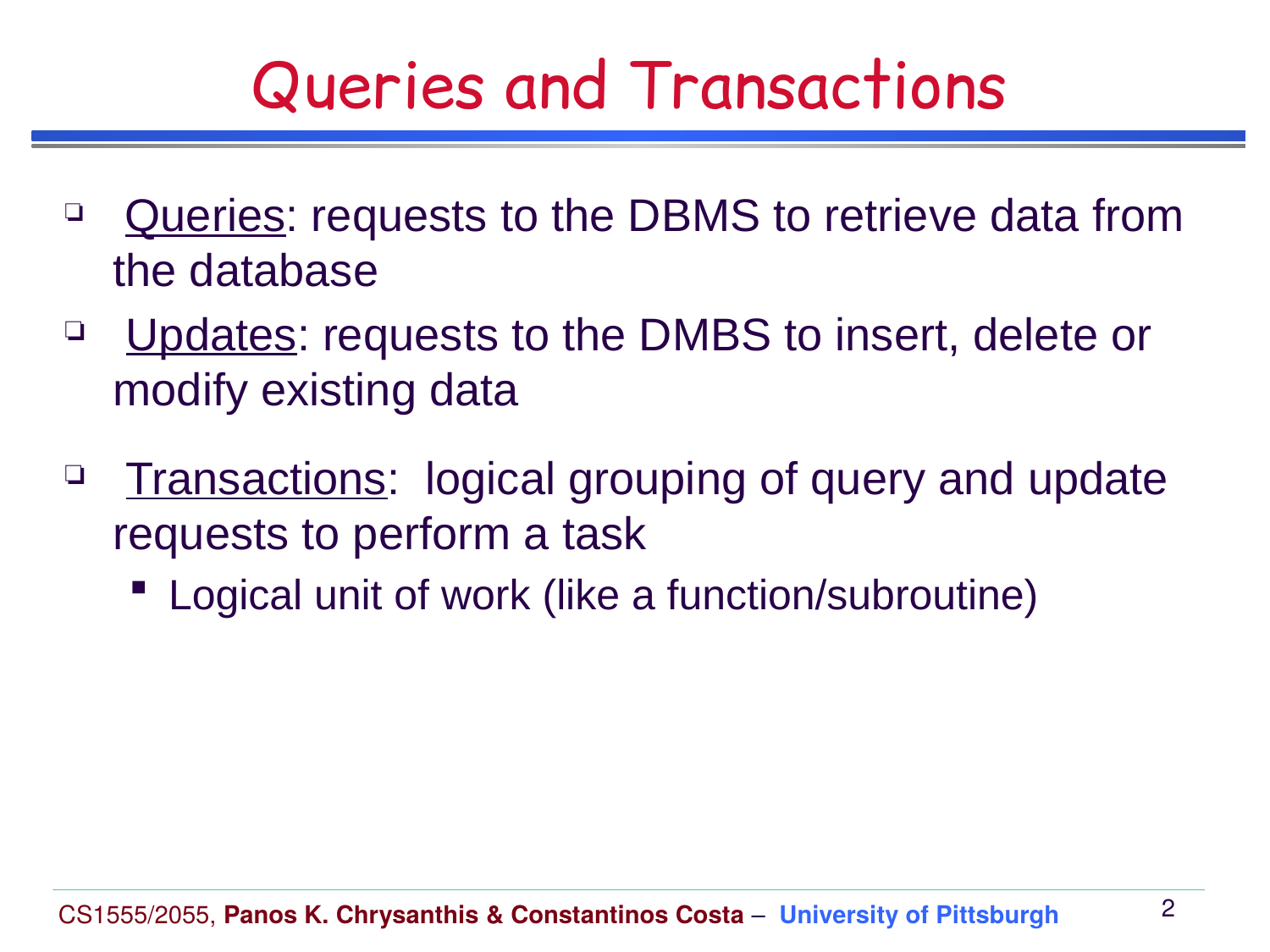

# Queries and Transactions
 Queries: requests to the DBMS to retrieve data from the database
 Updates: requests to the DMBS to insert, delete or modify existing data

 Transactions:  logical grouping of query and update requests to perform a task
Logical unit of work (like a function/subroutine)